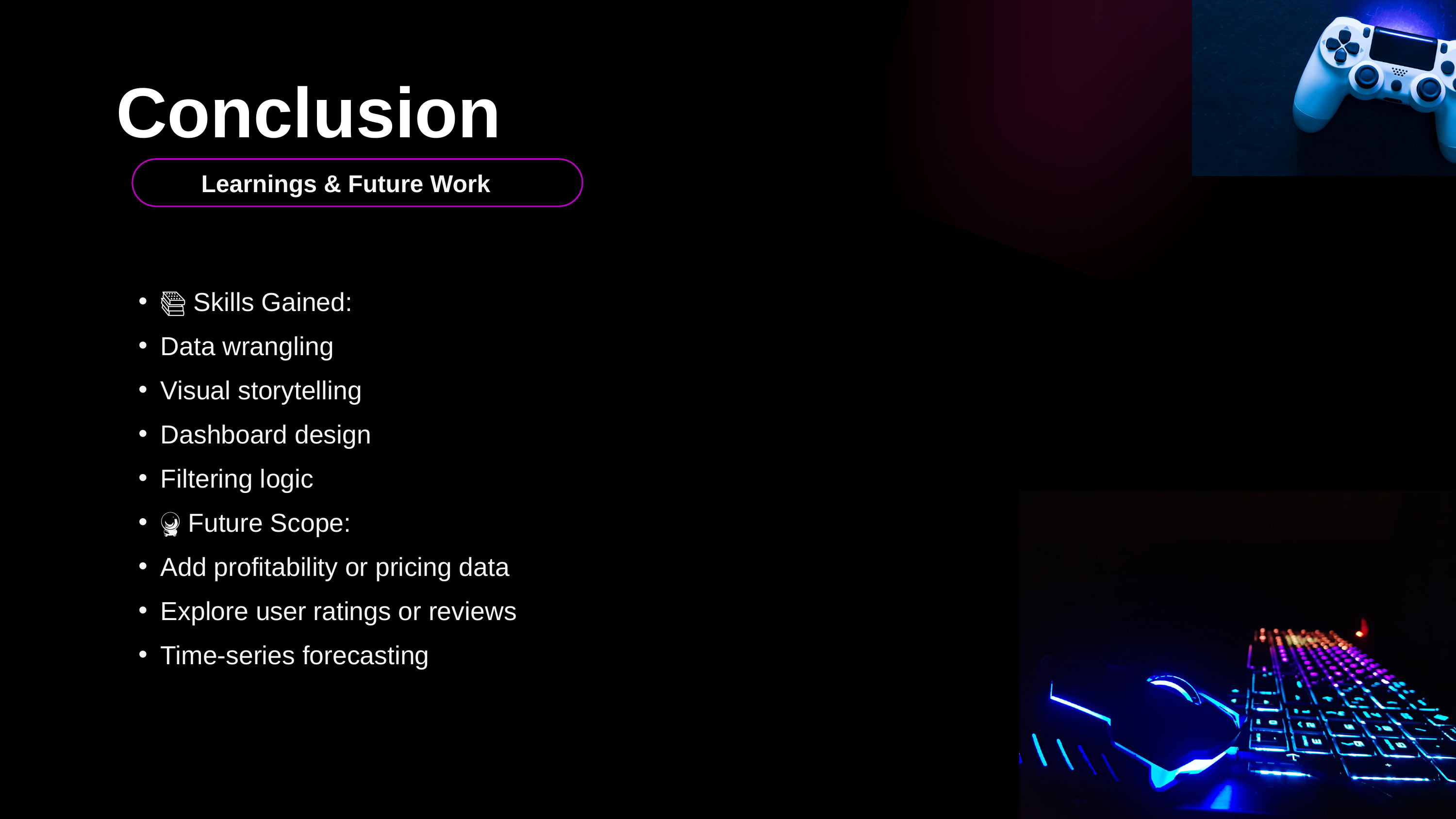

Conclusion

Learnings & Future Work
📚 Skills Gained:
Data wrangling
Visual storytelling
Dashboard design
Filtering logic
🔮 Future Scope:
Add profitability or pricing data
Explore user ratings or reviews
Time-series forecasting